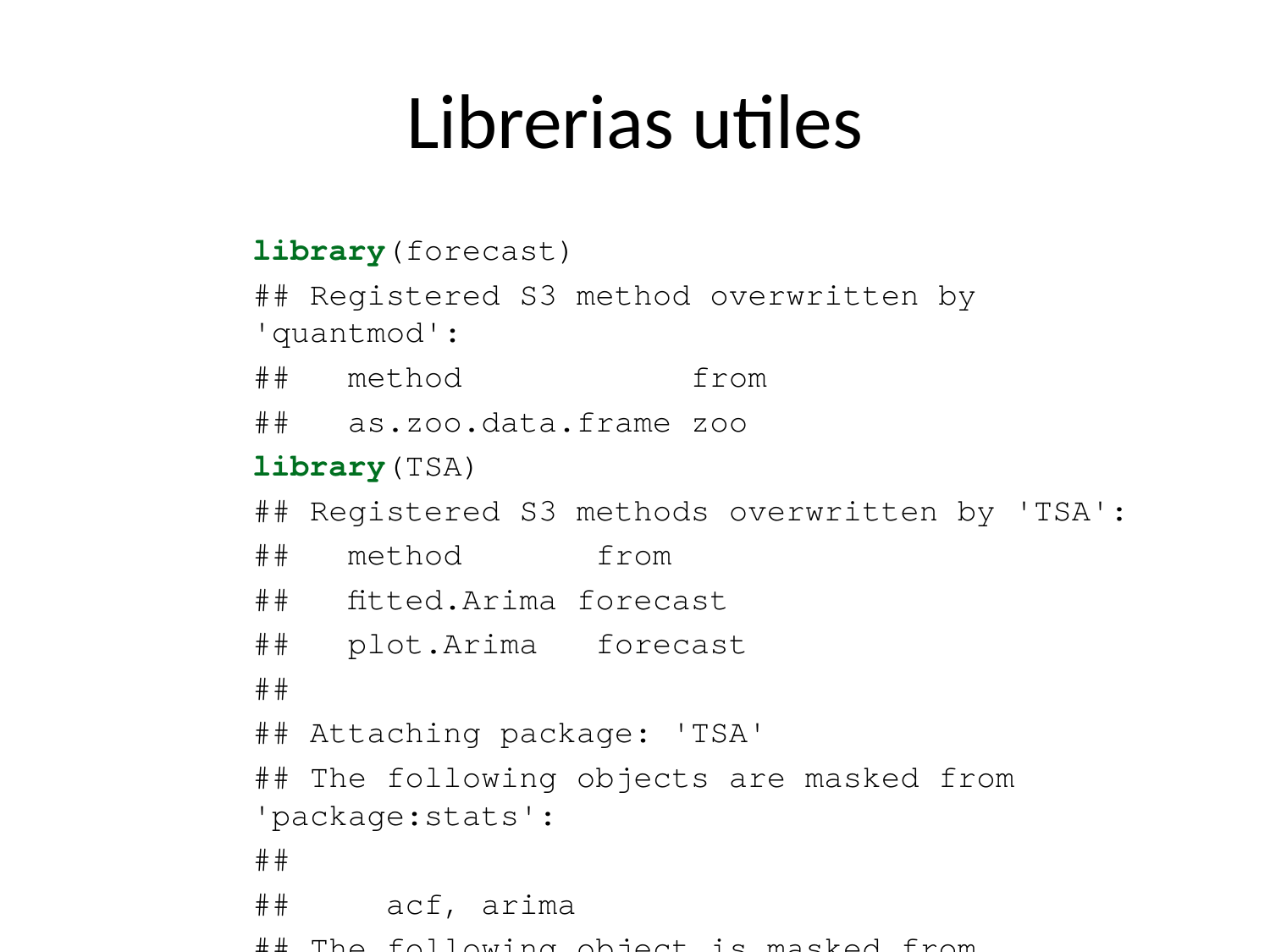

# Librerias utiles
library(forecast)
## Registered S3 method overwritten by 'quantmod':
##   method            from
##   as.zoo.data.frame zoo
library(TSA)
## Registered S3 methods overwritten by 'TSA':
##   method       from
##   fitted.Arima forecast
##   plot.Arima   forecast
##
## Attaching package: 'TSA'
## The following objects are masked from 'package:stats':
##
##     acf, arima
## The following object is masked from 'package:utils':
##
##     tar
library(fANCOVA)
## fANCOVA 0.6-1 loaded
Datos20=read.table("anex-EMMET-dic2019-Fabricacion de otros productos quimicos (1).csv",header=T,sep=";",skip=14,dec=",",colClasses=c(rep("NULL",4),"numeric",rep("NULL",6)))
Datos20=ts(Datos20,freq=12,start=c(2001,1))